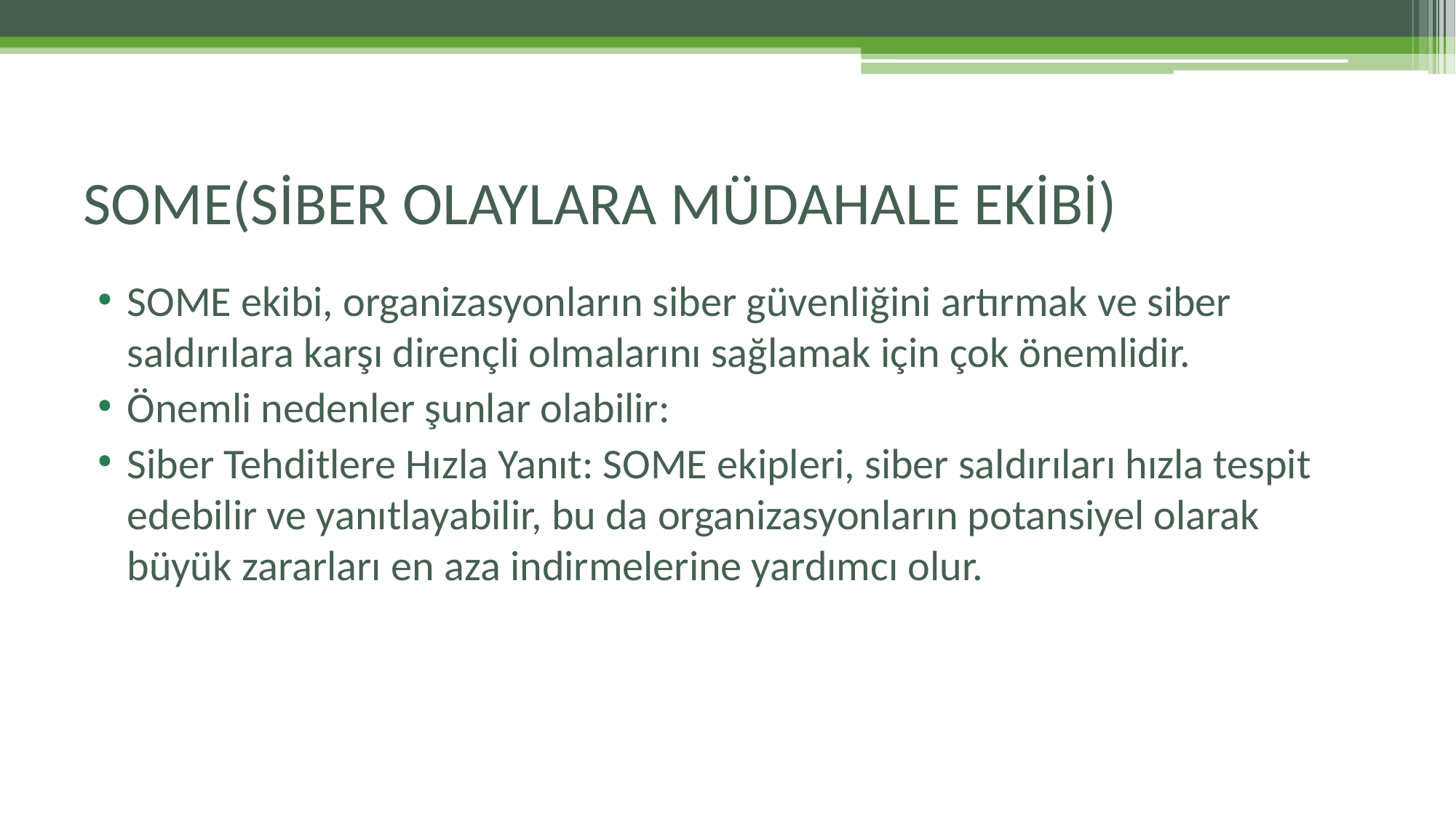

# SOME(SİBER OLAYLARA MÜDAHALE EKİBİ)
SOME ekibi, organizasyonların siber güvenliğini artırmak ve siber saldırılara karşı dirençli olmalarını sağlamak için çok önemlidir.
Önemli nedenler şunlar olabilir:
Siber Tehditlere Hızla Yanıt: SOME ekipleri, siber saldırıları hızla tespit edebilir ve yanıtlayabilir, bu da organizasyonların potansiyel olarak büyük zararları en aza indirmelerine yardımcı olur.